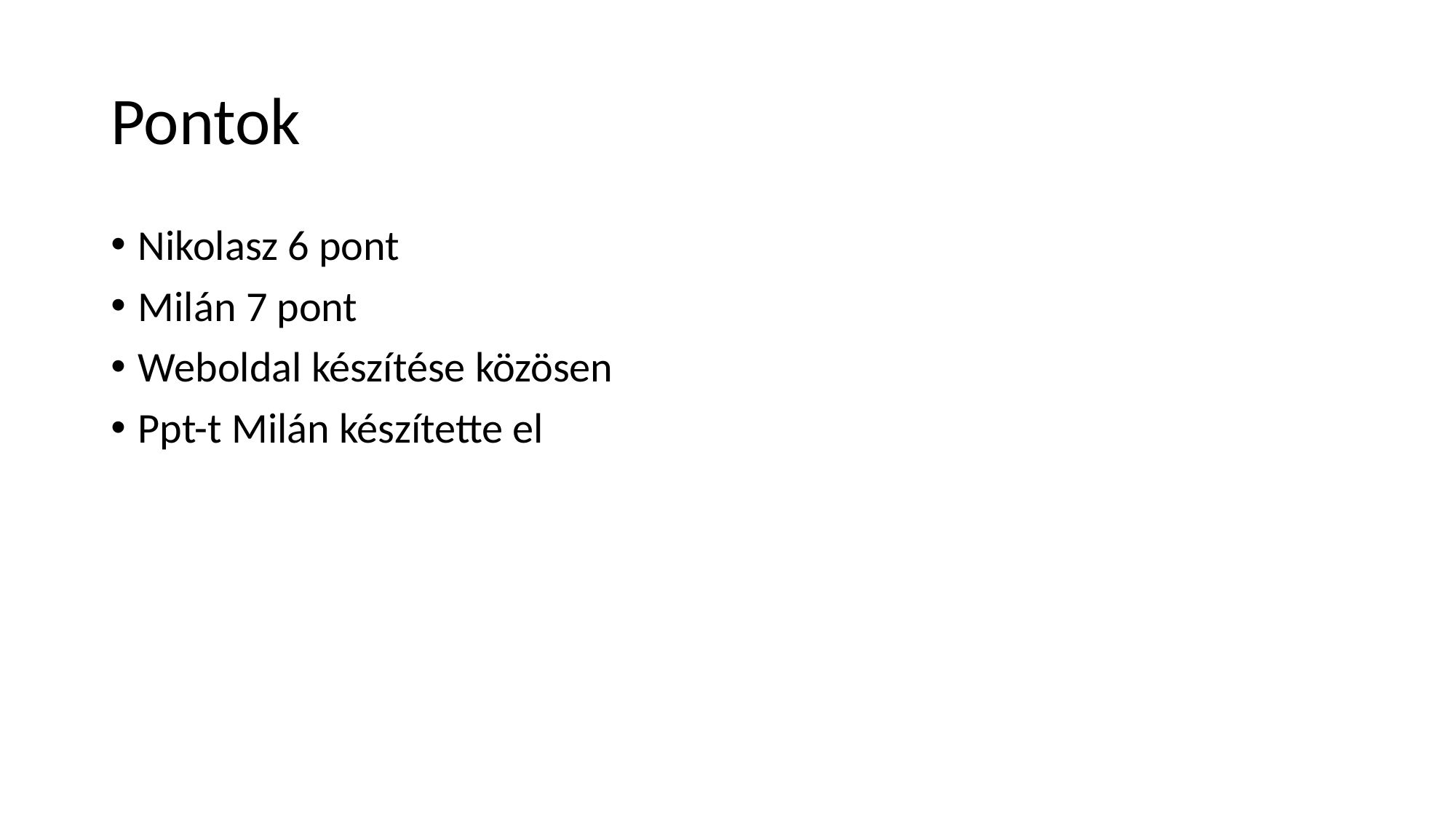

# Pontok
Nikolasz 6 pont
Milán 7 pont
Weboldal készítése közösen
Ppt-t Milán készítette el